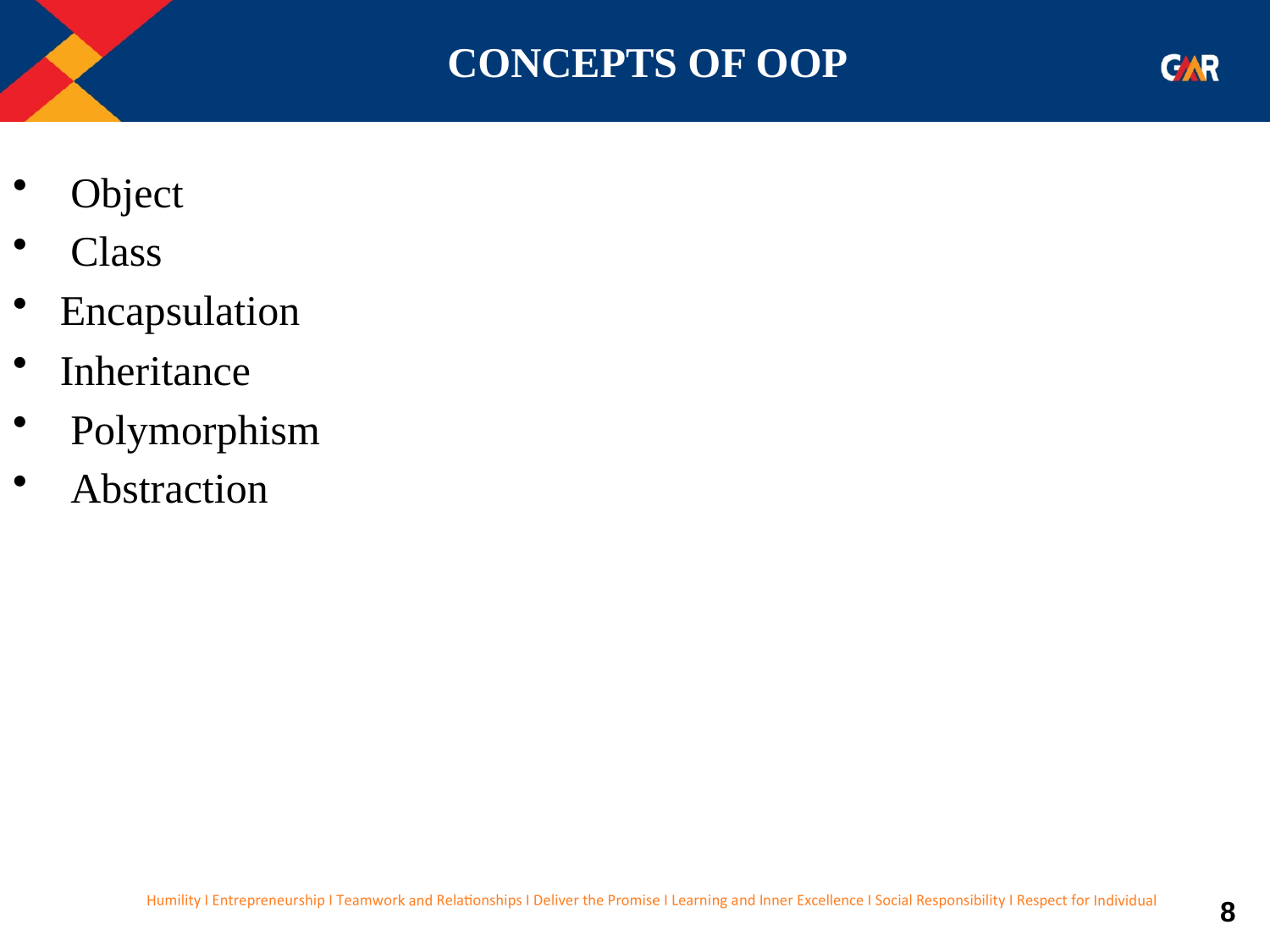

# CONCEPTS OF OOP
 Object
 Class
Encapsulation
Inheritance
 Polymorphism
 Abstraction